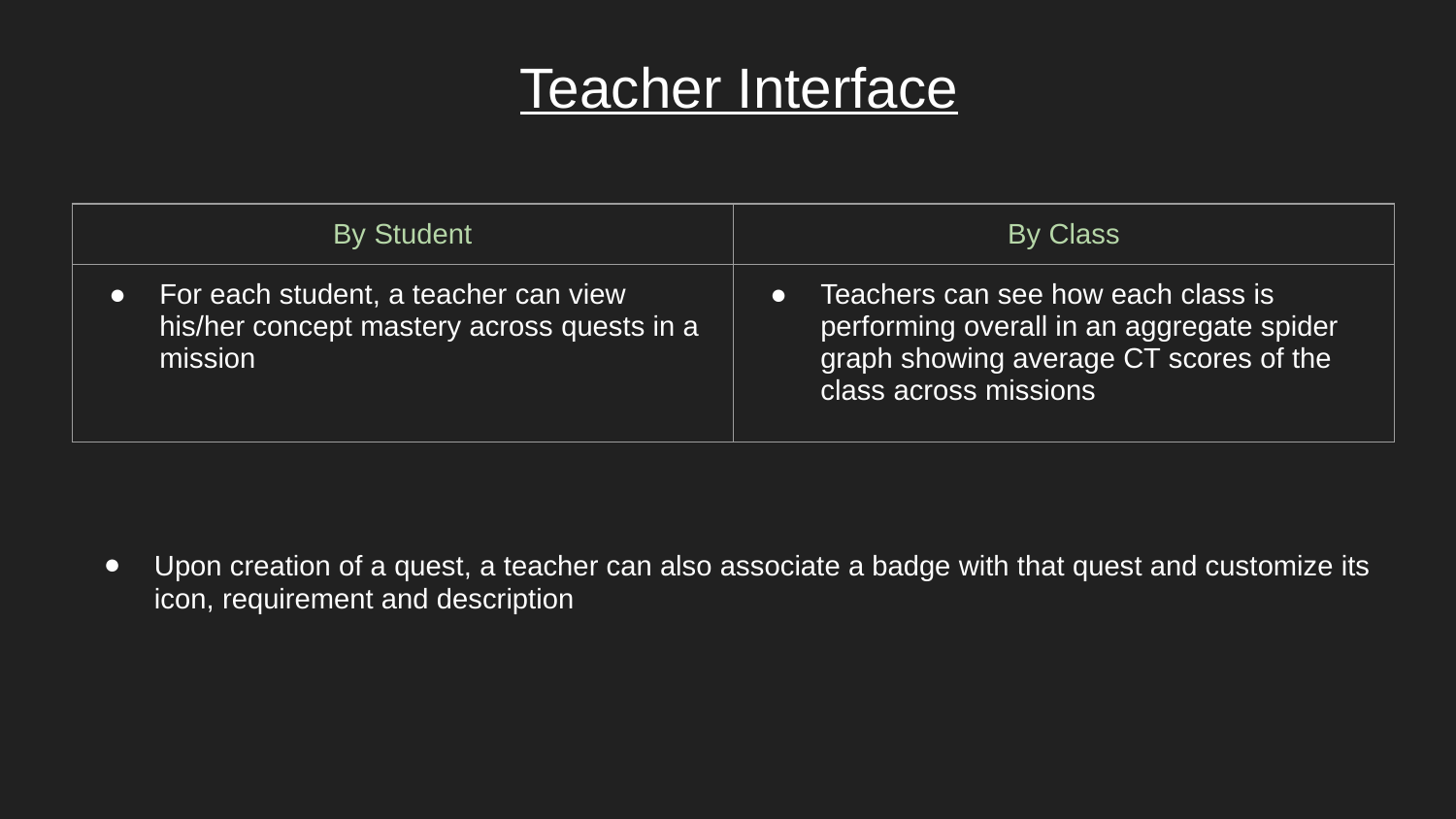

# Teacher Interface
| By Student | By Class |
| --- | --- |
| For each student, a teacher can view his/her concept mastery across quests in a mission | Teachers can see how each class is performing overall in an aggregate spider graph showing average CT scores of the class across missions |
Upon creation of a quest, a teacher can also associate a badge with that quest and customize its icon, requirement and description